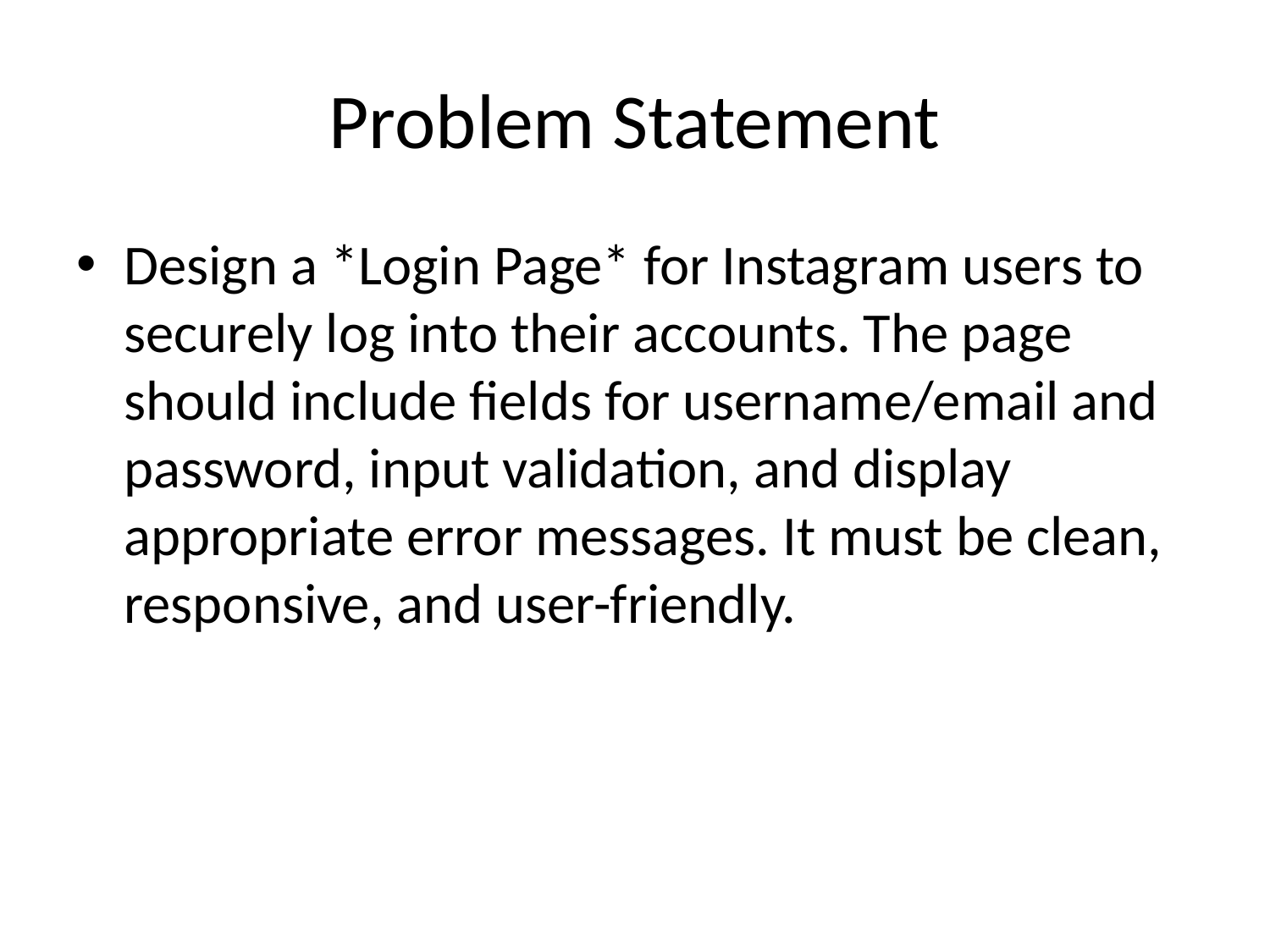

# Problem Statement
Design a *Login Page* for Instagram users to securely log into their accounts. The page should include fields for username/email and password, input validation, and display appropriate error messages. It must be clean, responsive, and user-friendly.